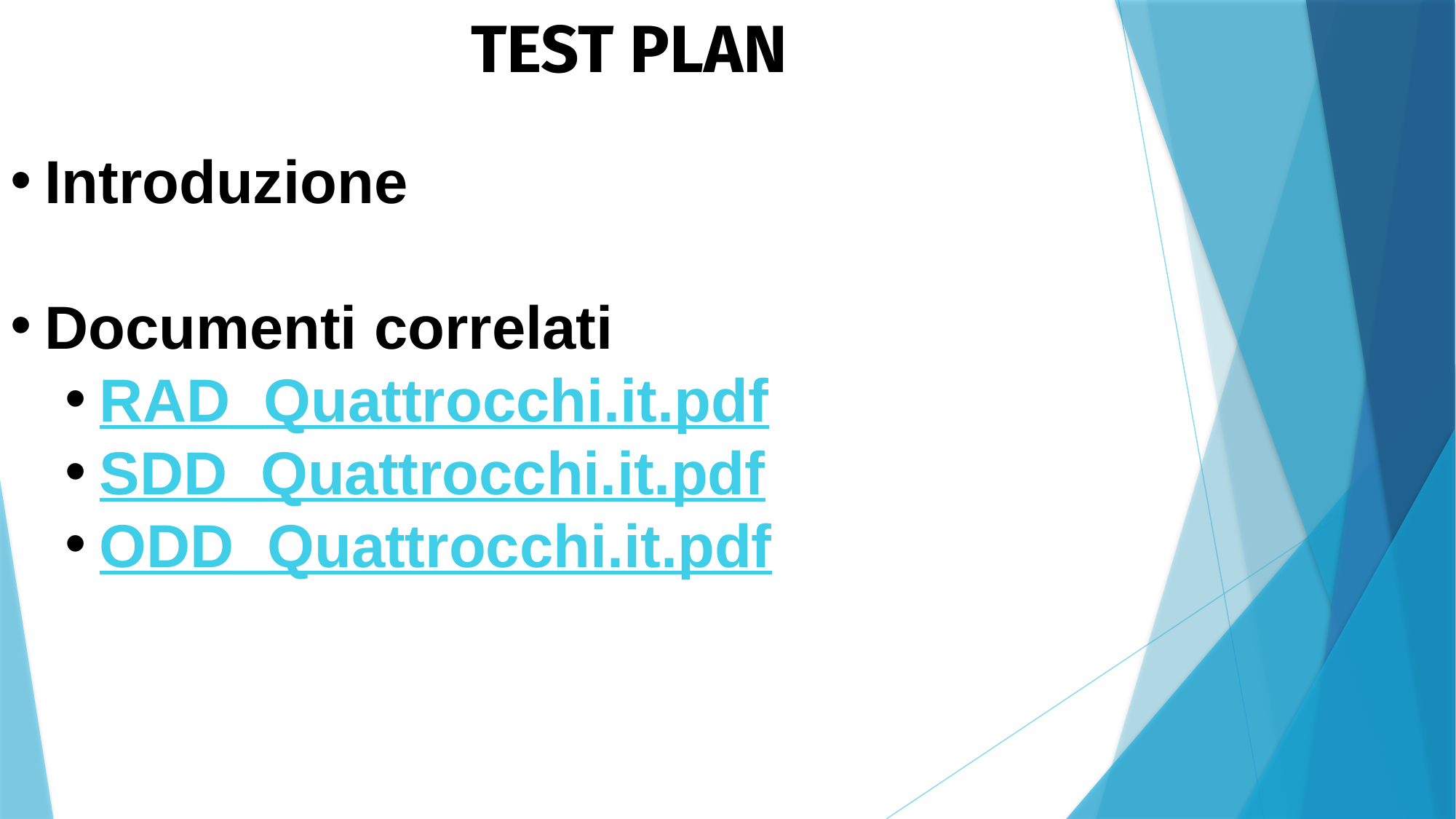

TEST PLAN
Introduzione

Documenti correlati
RAD_Quattrocchi.it.pdf
SDD_Quattrocchi.it.pdf
ODD_Quattrocchi.it.pdf